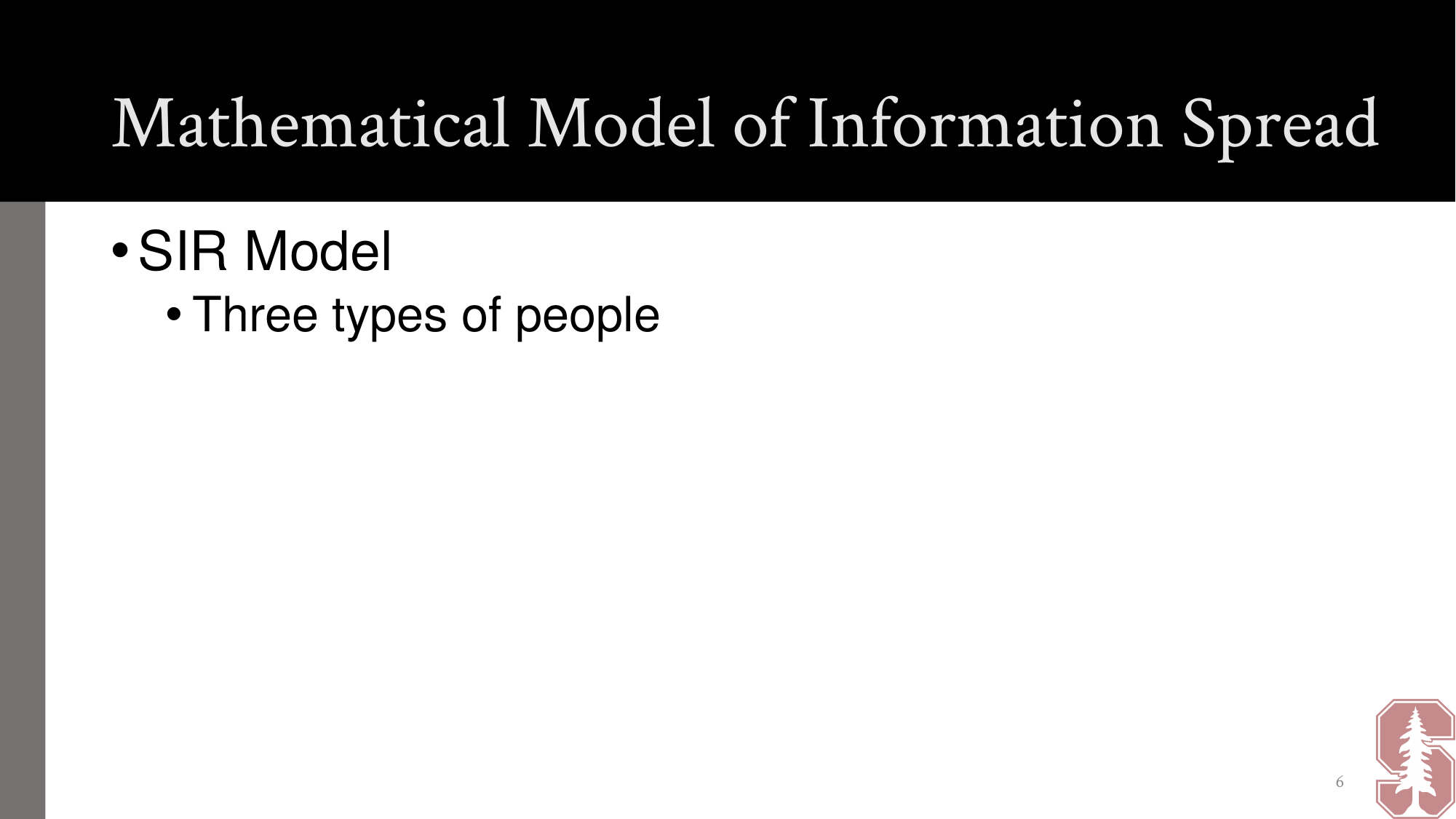

# Mathematical Model of Information Spread
SIR Model
Three types of people

6